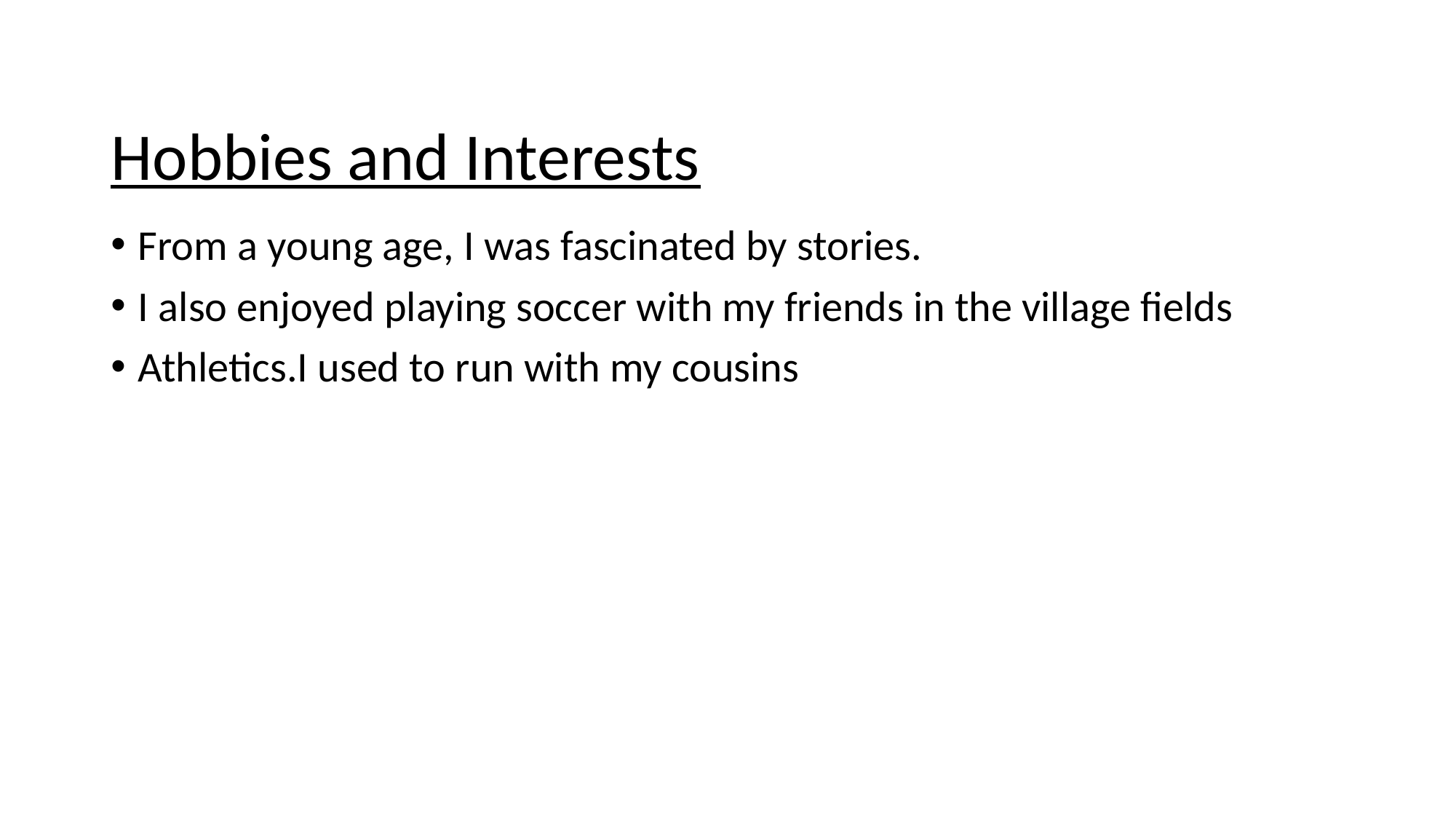

# Hobbies and Interests
From a young age, I was fascinated by stories.
I also enjoyed playing soccer with my friends in the village fields
Athletics.I used to run with my cousins